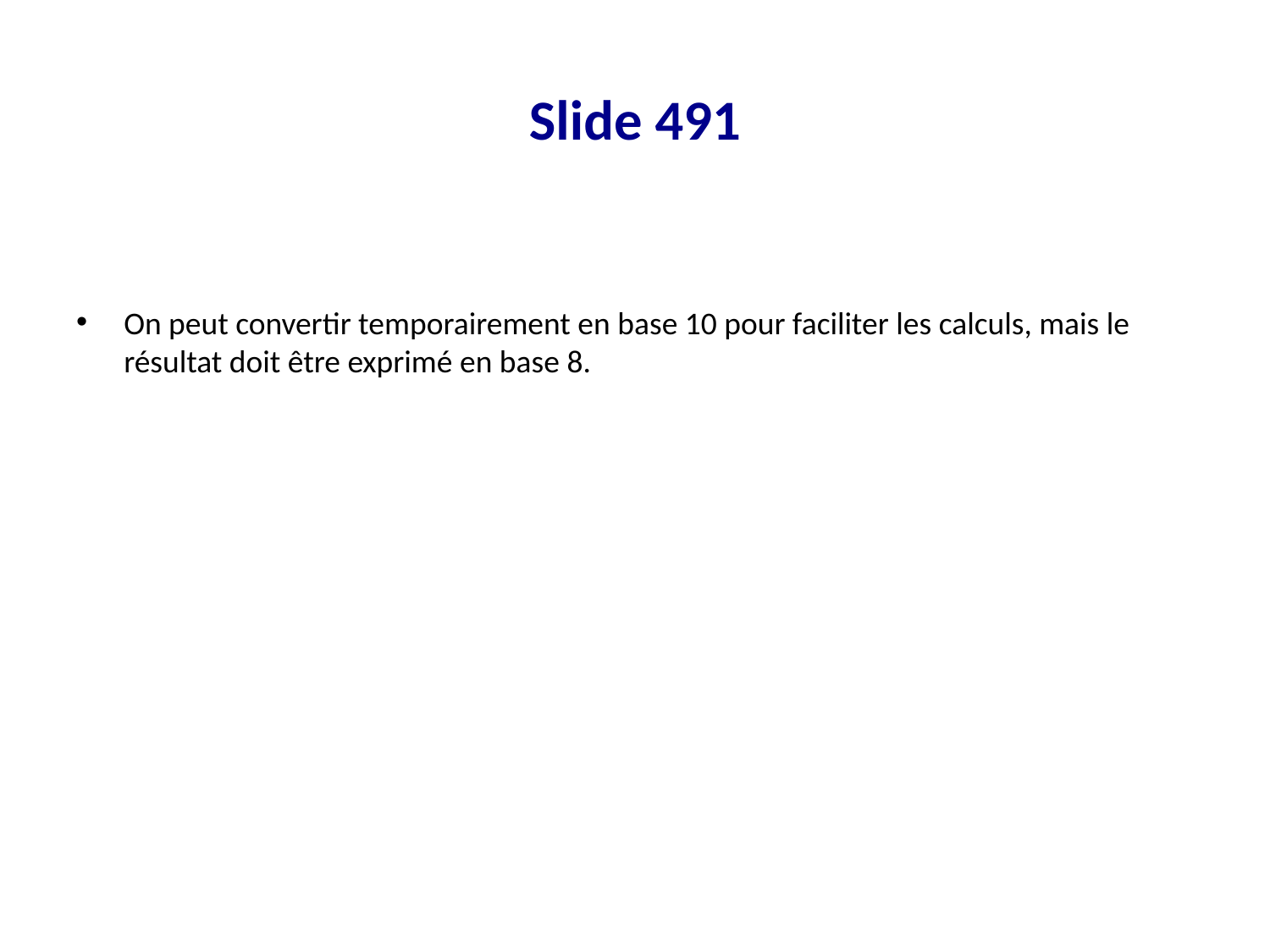

# Slide 491

On peut convertir temporairement en base 10 pour faciliter les calculs, mais le résultat doit être exprimé en base 8.